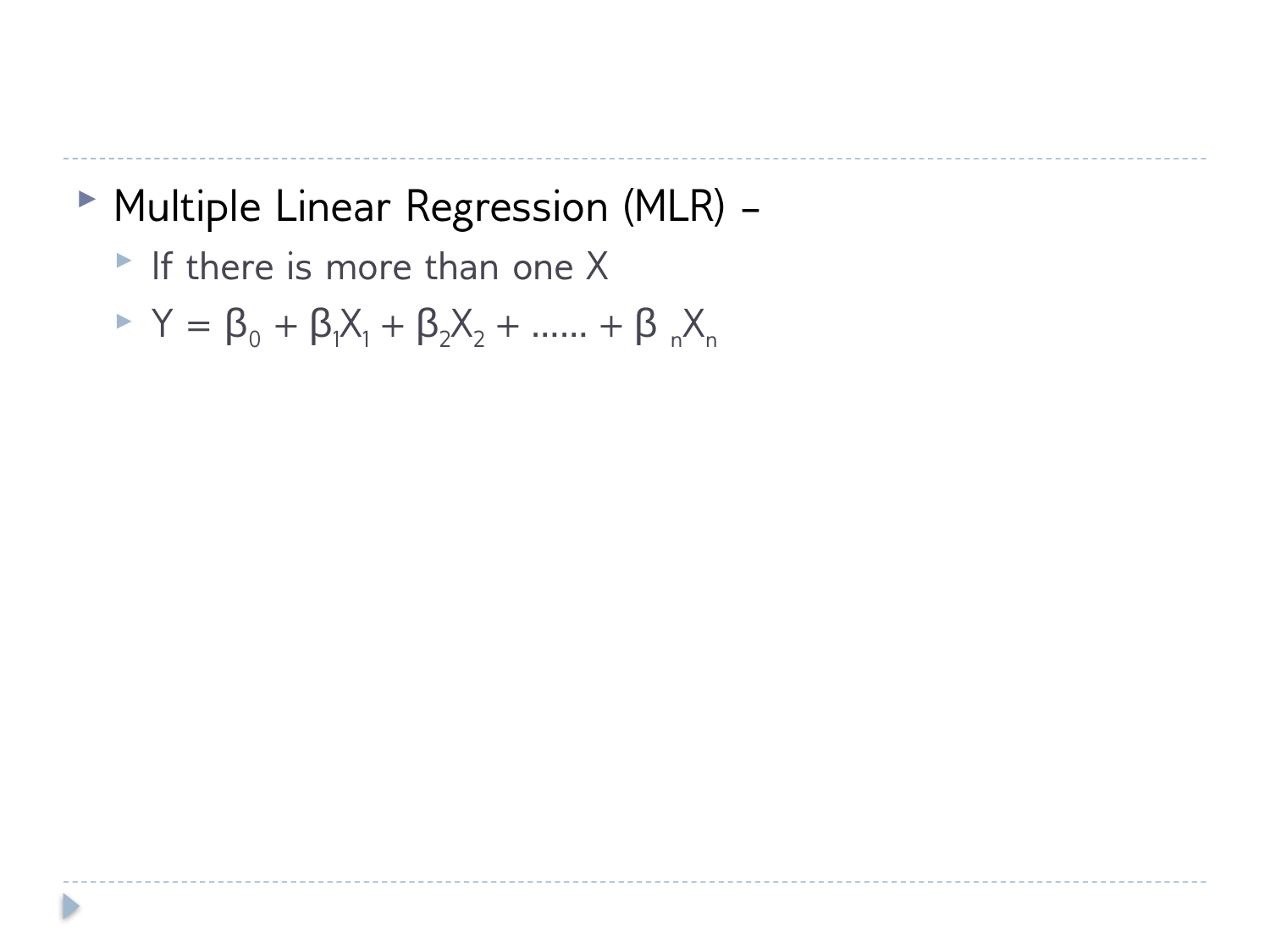

#
Multiple Linear Regression (MLR) –
If there is more than one X
Y = β0  + β1X1 + β2X2 + …… + β nXn